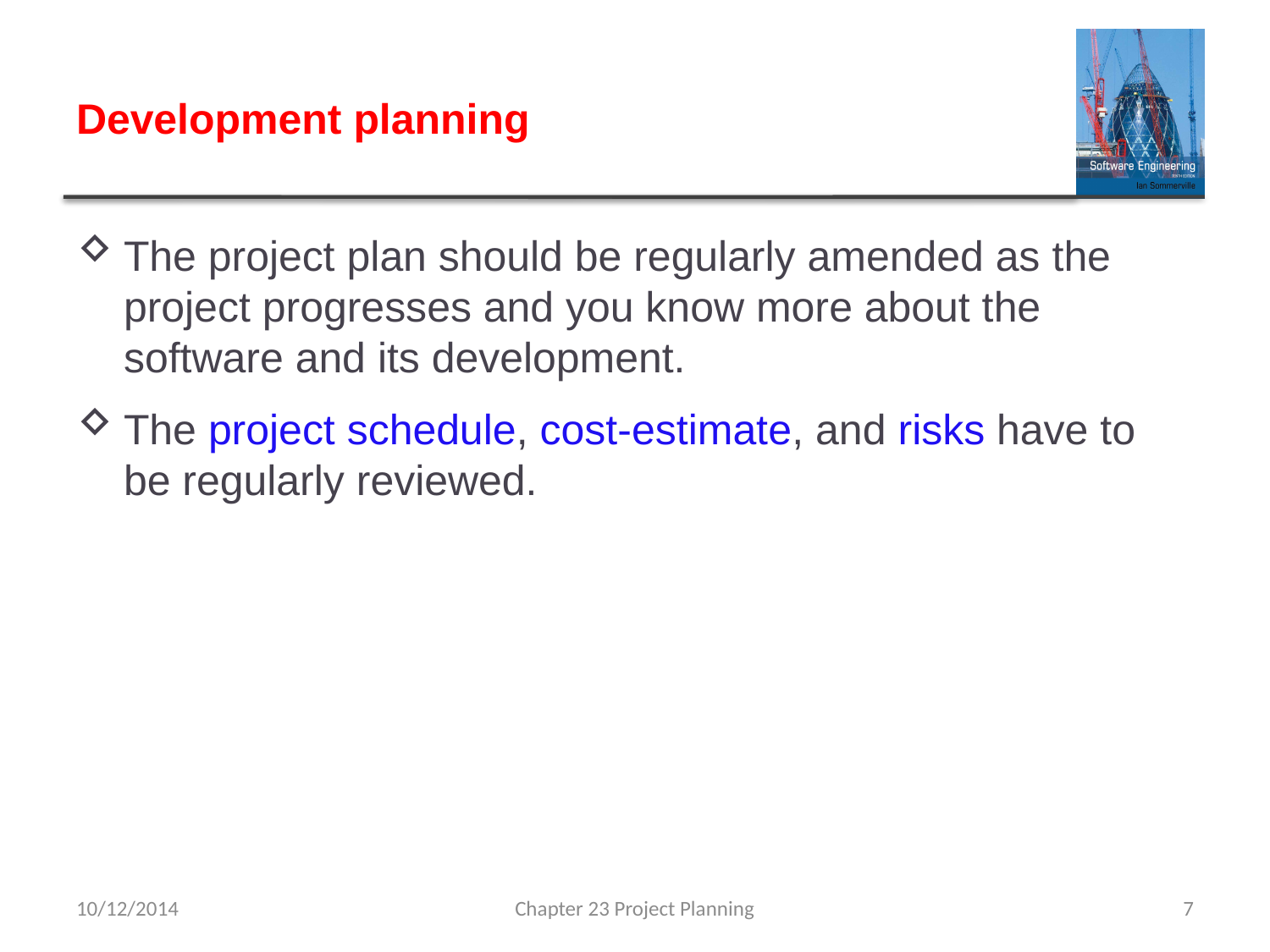

# Development planning
The project plan should be regularly amended as the project progresses and you know more about the software and its development.
The project schedule, cost-estimate, and risks have to be regularly reviewed.
10/12/2014
Chapter 23 Project Planning
7